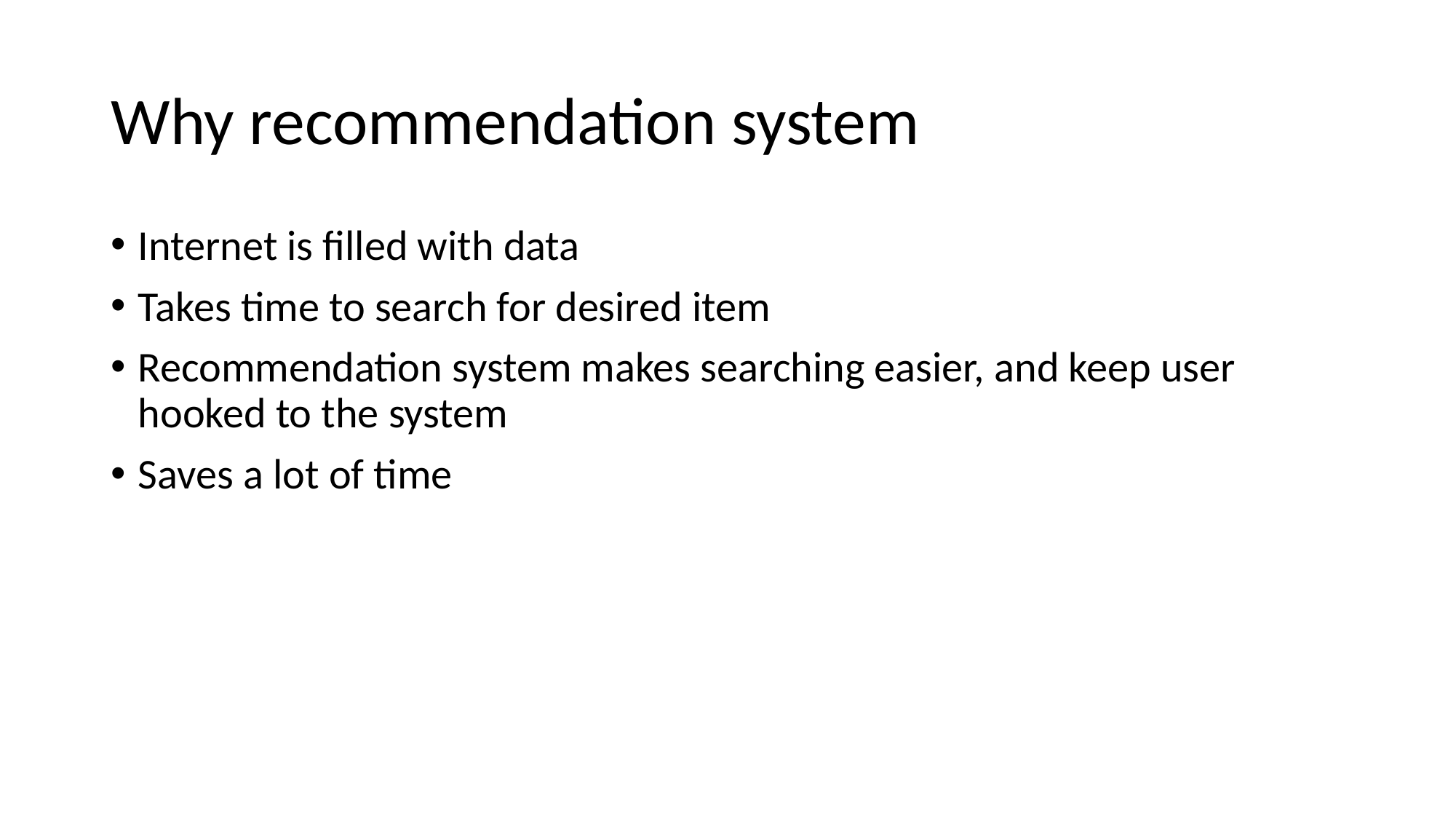

# Why recommendation system
Internet is filled with data
Takes time to search for desired item
Recommendation system makes searching easier, and keep user hooked to the system
Saves a lot of time